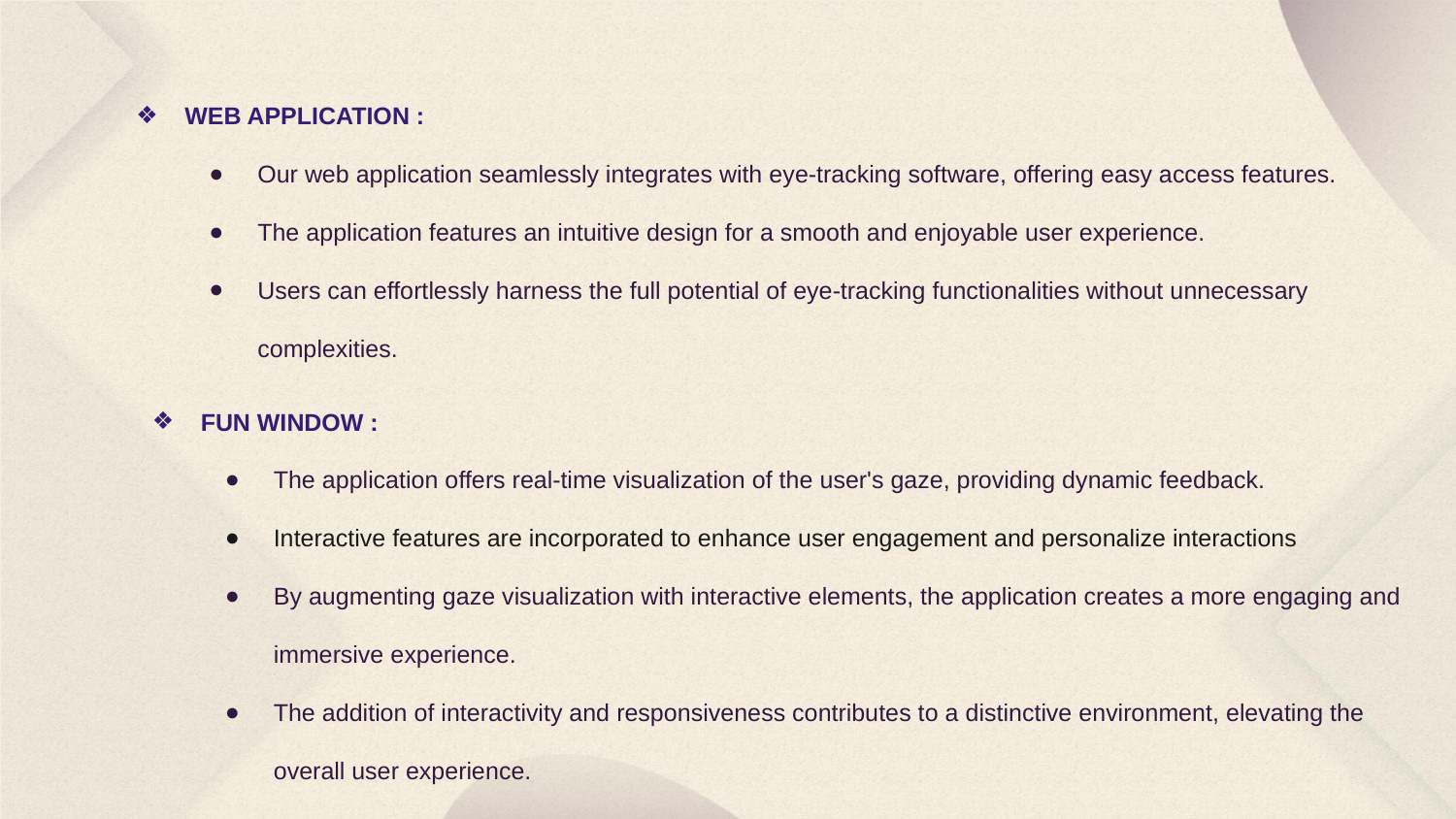

WEB APPLICATION :
Our web application seamlessly integrates with eye-tracking software, offering easy access features.
The application features an intuitive design for a smooth and enjoyable user experience.
Users can effortlessly harness the full potential of eye-tracking functionalities without unnecessary complexities.
FUN WINDOW :
The application offers real-time visualization of the user's gaze, providing dynamic feedback.
Interactive features are incorporated to enhance user engagement and personalize interactions
By augmenting gaze visualization with interactive elements, the application creates a more engaging and
immersive experience.
The addition of interactivity and responsiveness contributes to a distinctive environment, elevating the
overall user experience.